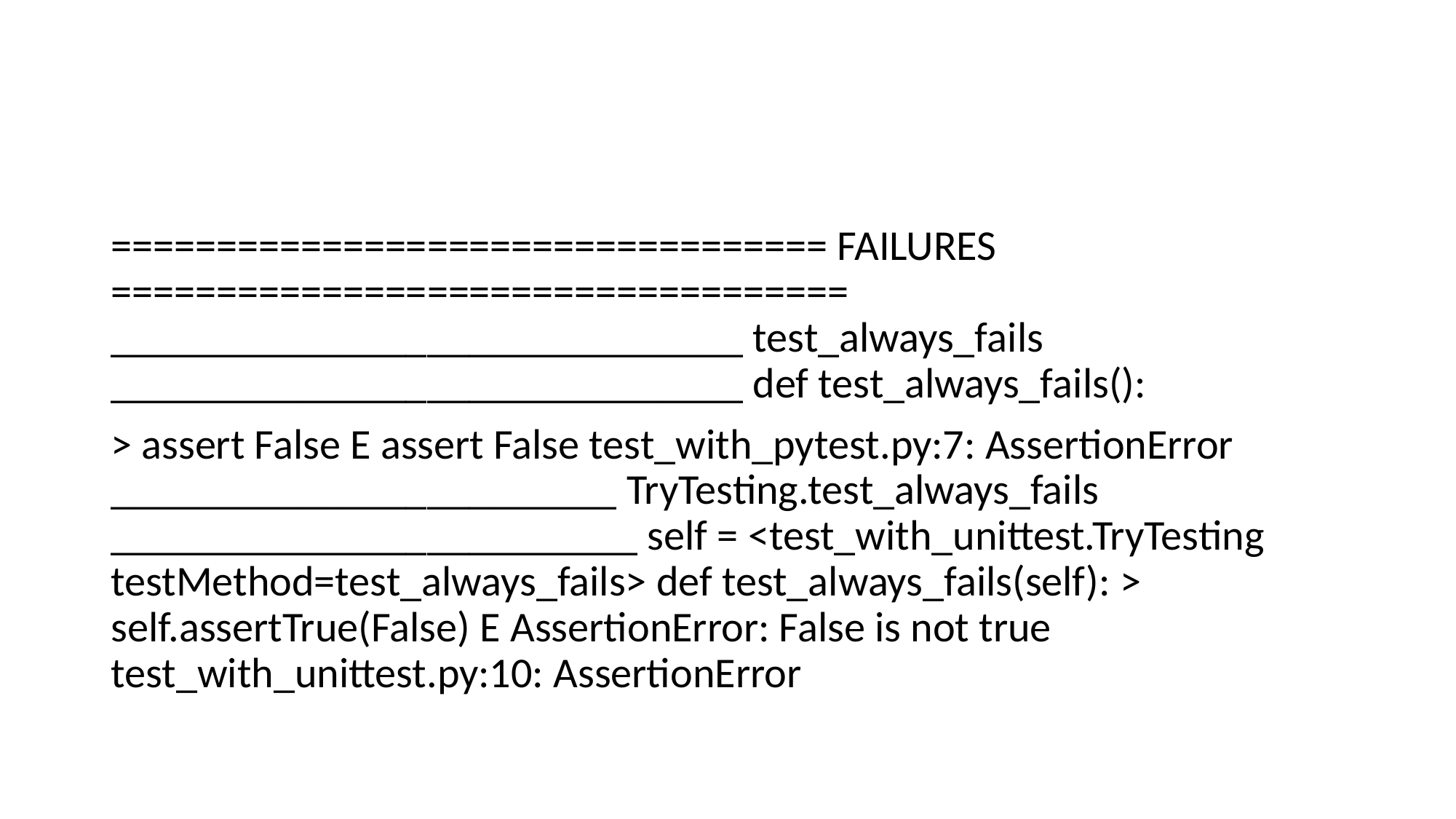

#
================================== FAILURES =================================== ______________________________ test_always_fails ______________________________ def test_always_fails():
> assert False E assert False test_with_pytest.py:7: AssertionError ________________________ TryTesting.test_always_fails _________________________ self = <test_with_unittest.TryTesting testMethod=test_always_fails> def test_always_fails(self): > self.assertTrue(False) E AssertionError: False is not true test_with_unittest.py:10: AssertionError